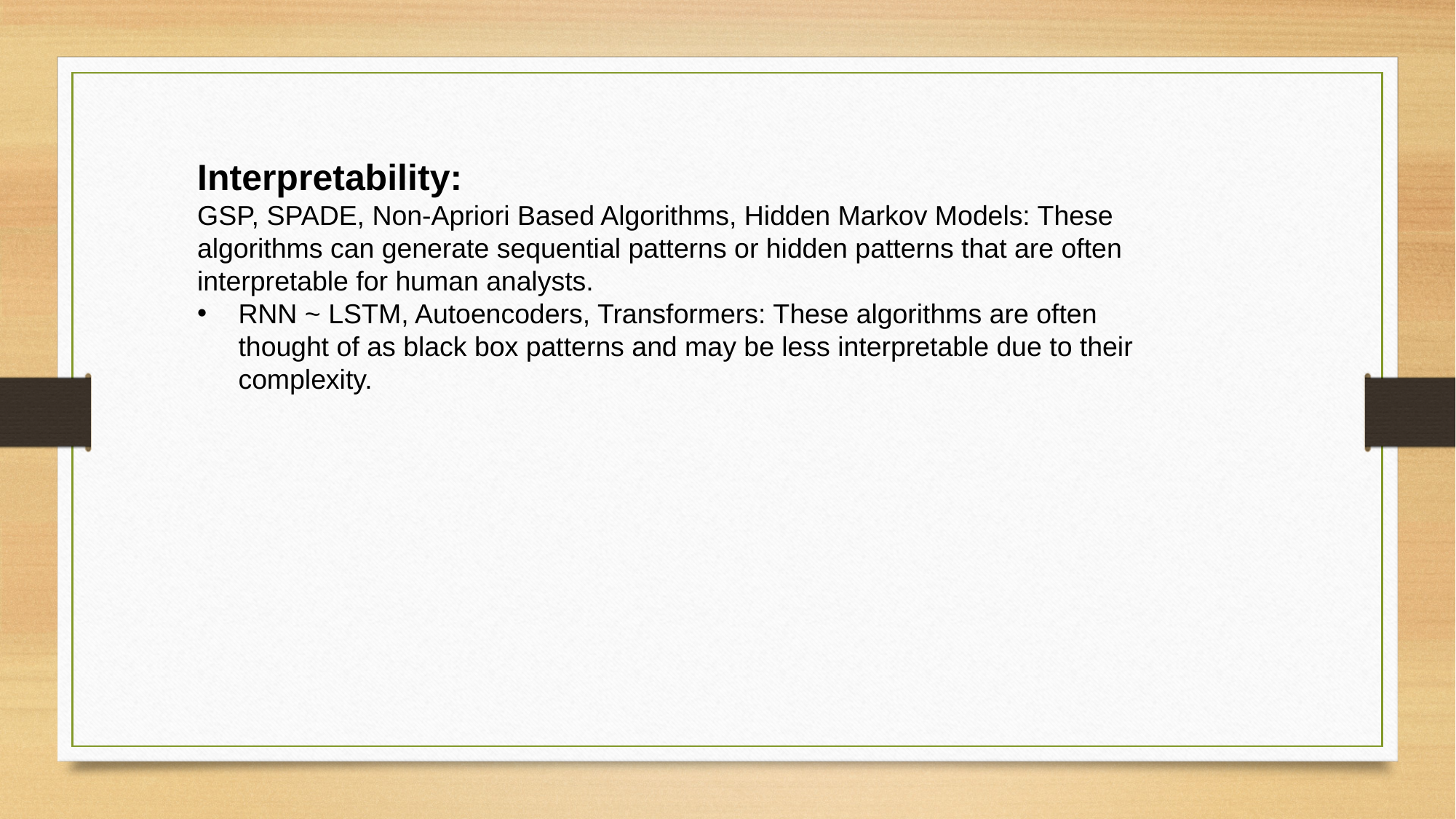

Interpretability:
GSP, SPADE, Non-Apriori Based Algorithms, Hidden Markov Models: These algorithms can generate sequential patterns or hidden patterns that are often interpretable for human analysts.
RNN ~ LSTM, Autoencoders, Transformers: These algorithms are often thought of as black box patterns and may be less interpretable due to their complexity.